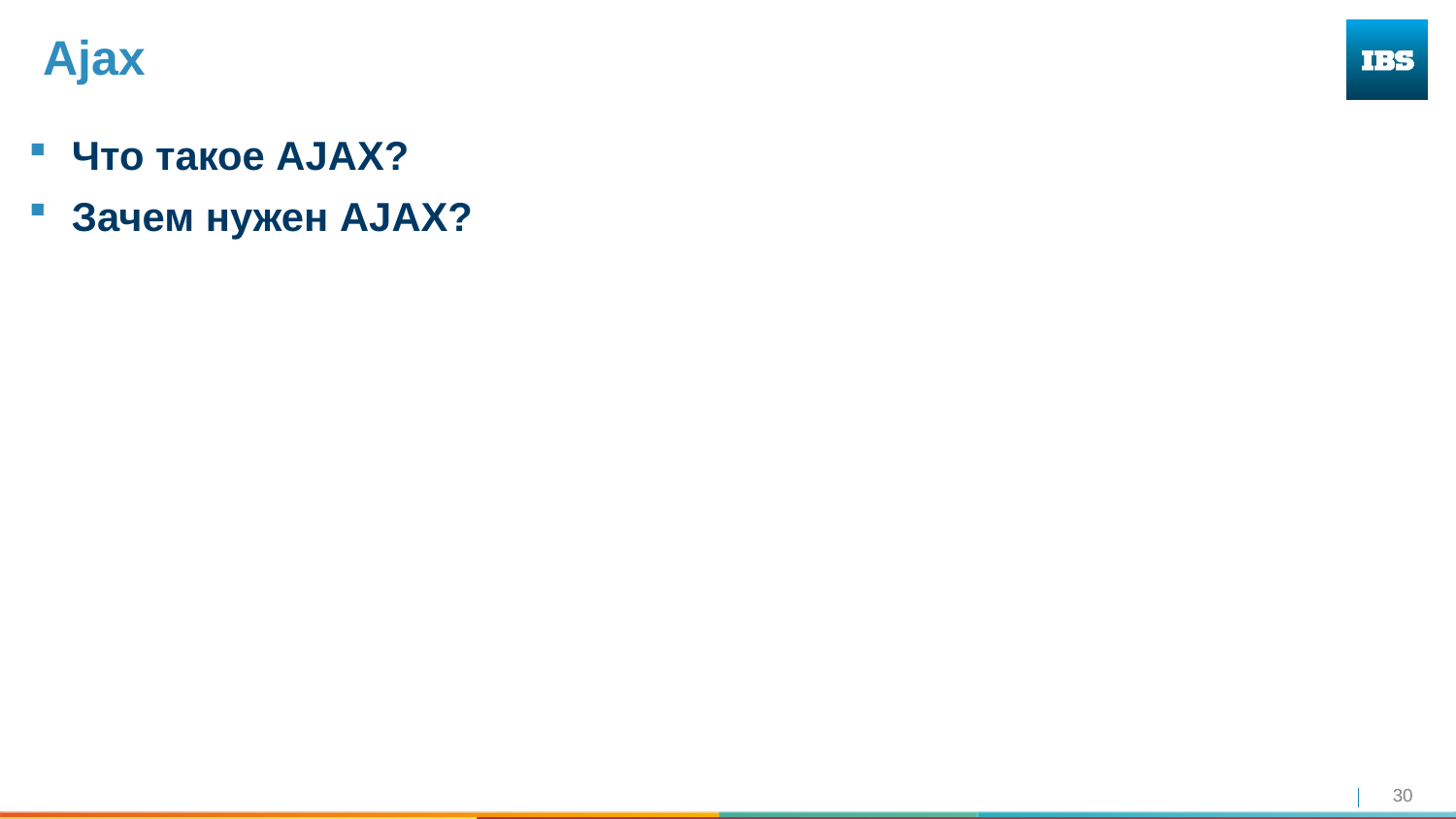

# Ajax
Что такое AJAX?
Зачем нужен AJAX?